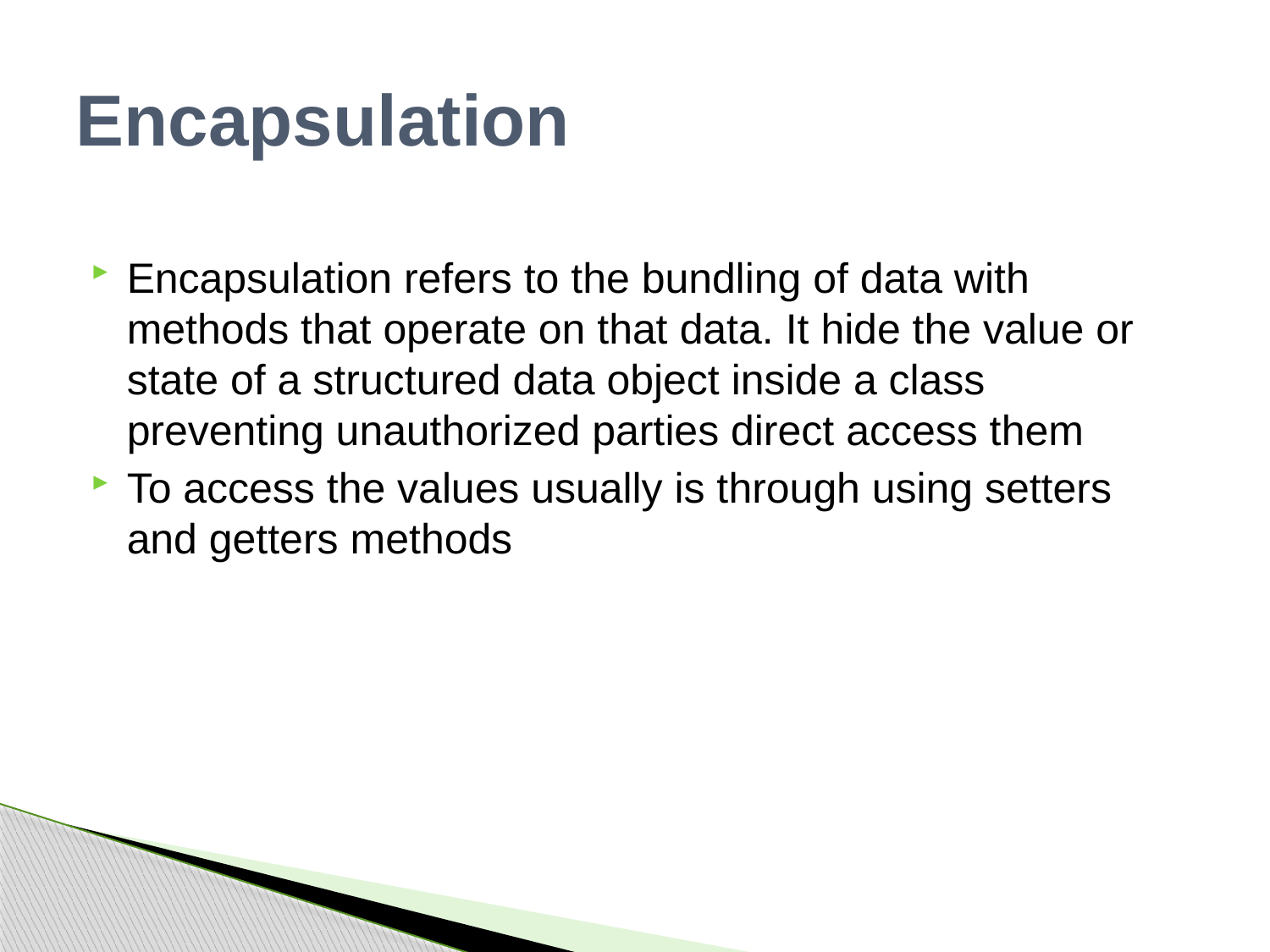

# Encapsulation
Encapsulation refers to the bundling of data with methods that operate on that data. It hide the value or state of a structured data object inside a class preventing unauthorized parties direct access them
To access the values usually is through using setters and getters methods